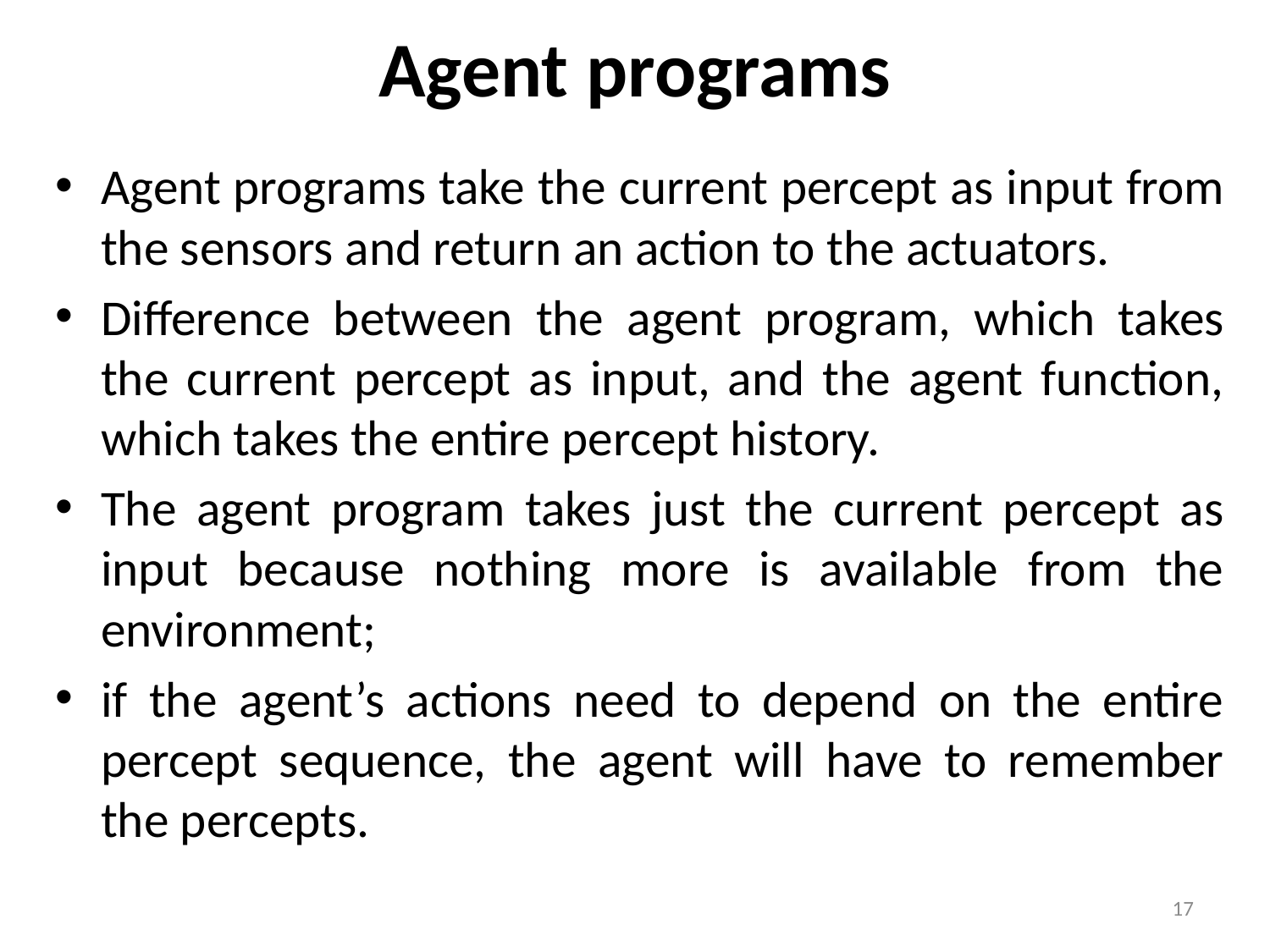

# Agent programs
Agent programs take the current percept as input from the sensors and return an action to the actuators.
Difference between the agent program, which takes the current percept as input, and the agent function, which takes the entire percept history.
The agent program takes just the current percept as input because nothing more is available from the environment;
if the agent’s actions need to depend on the entire percept sequence, the agent will have to remember the percepts.
17